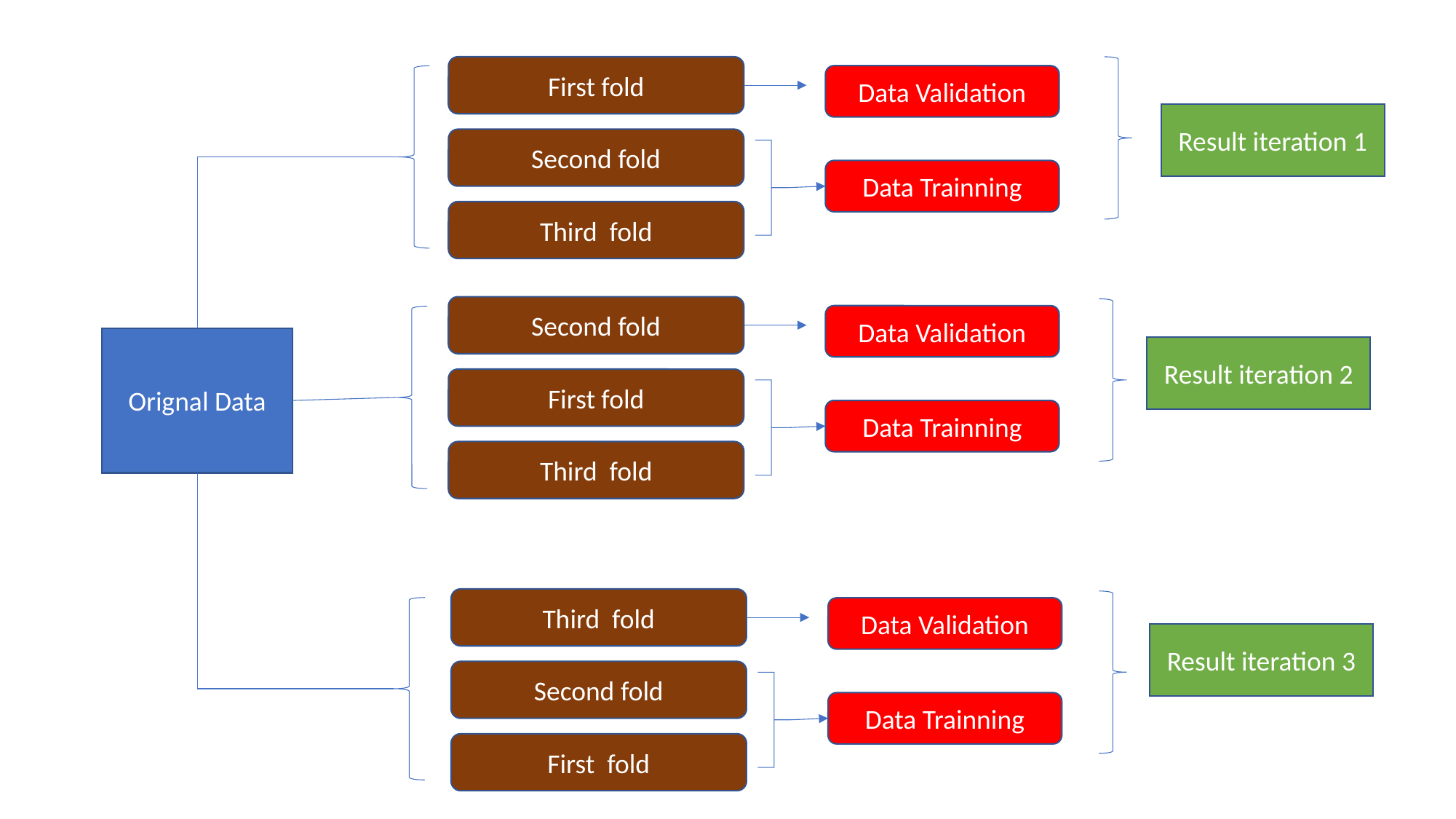

First fold
Data Validation
Second fold

Data Trainning
Third  fold

Result iteration 1
Second fold
Data Validation
First fold

Data Trainning
Third  fold

Orignal Data
Result iteration 2
Third  fold
Data Validation
Second fold

Data Trainning
First  fold

Result iteration 3